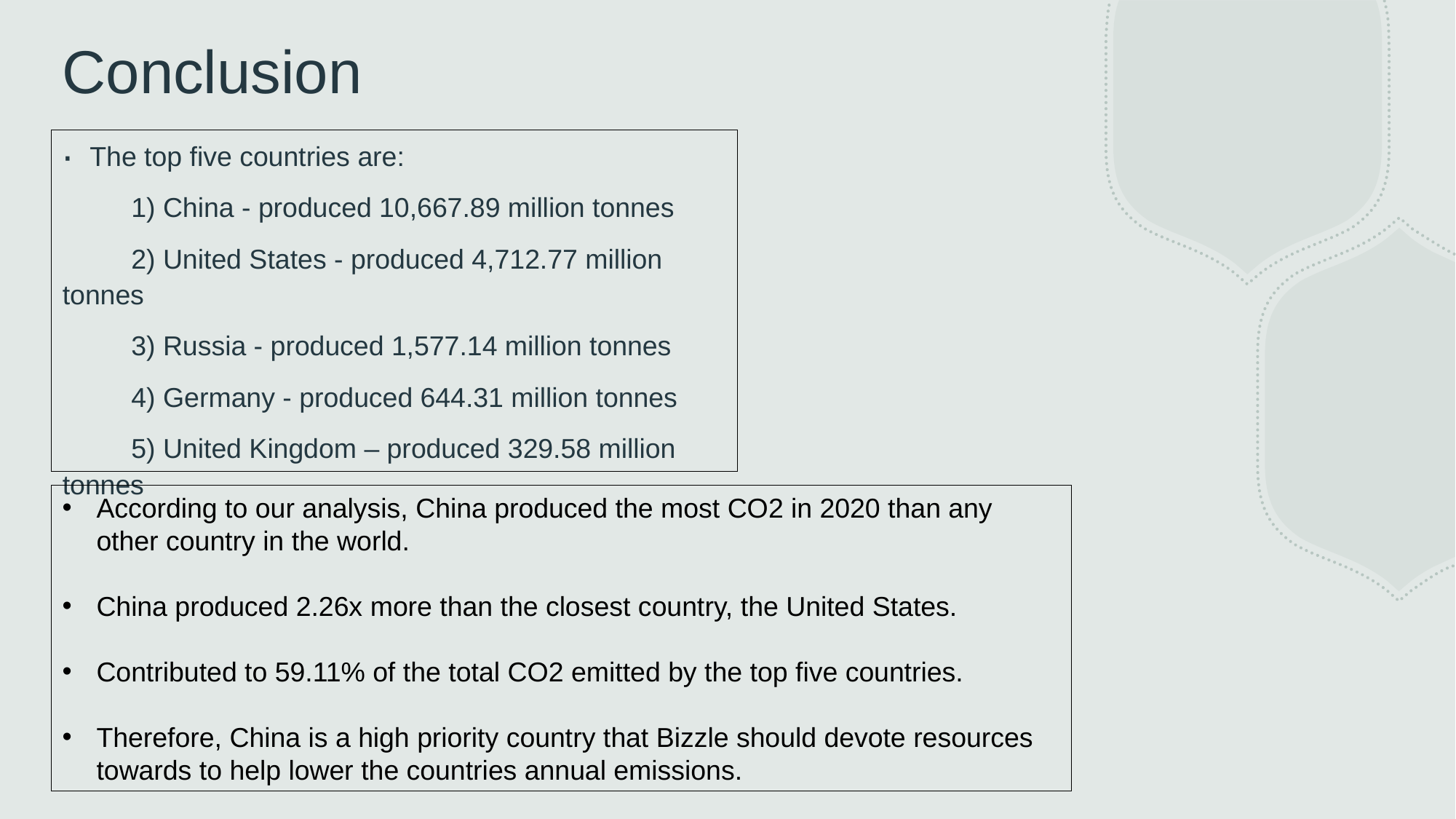

# Conclusion
The top five countries are:
         1) China - produced 10,667.89 million tonnes
         2) United States - produced 4,712.77 million tonnes
         3) Russia - produced 1,577.14 million tonnes
         4) Germany - produced 644.31 million tonnes
         5) United Kingdom – produced 329.58 million tonnes

According to our analysis, China produced the most CO2 in 2020 than any other country in the world.

China produced 2.26x more than the closest country, the United States.

Contributed to 59.11% of the total CO2 emitted by the top five countries.

Therefore, China is a high priority country that Bizzle should devote resources towards to help lower the countries annual emissions.